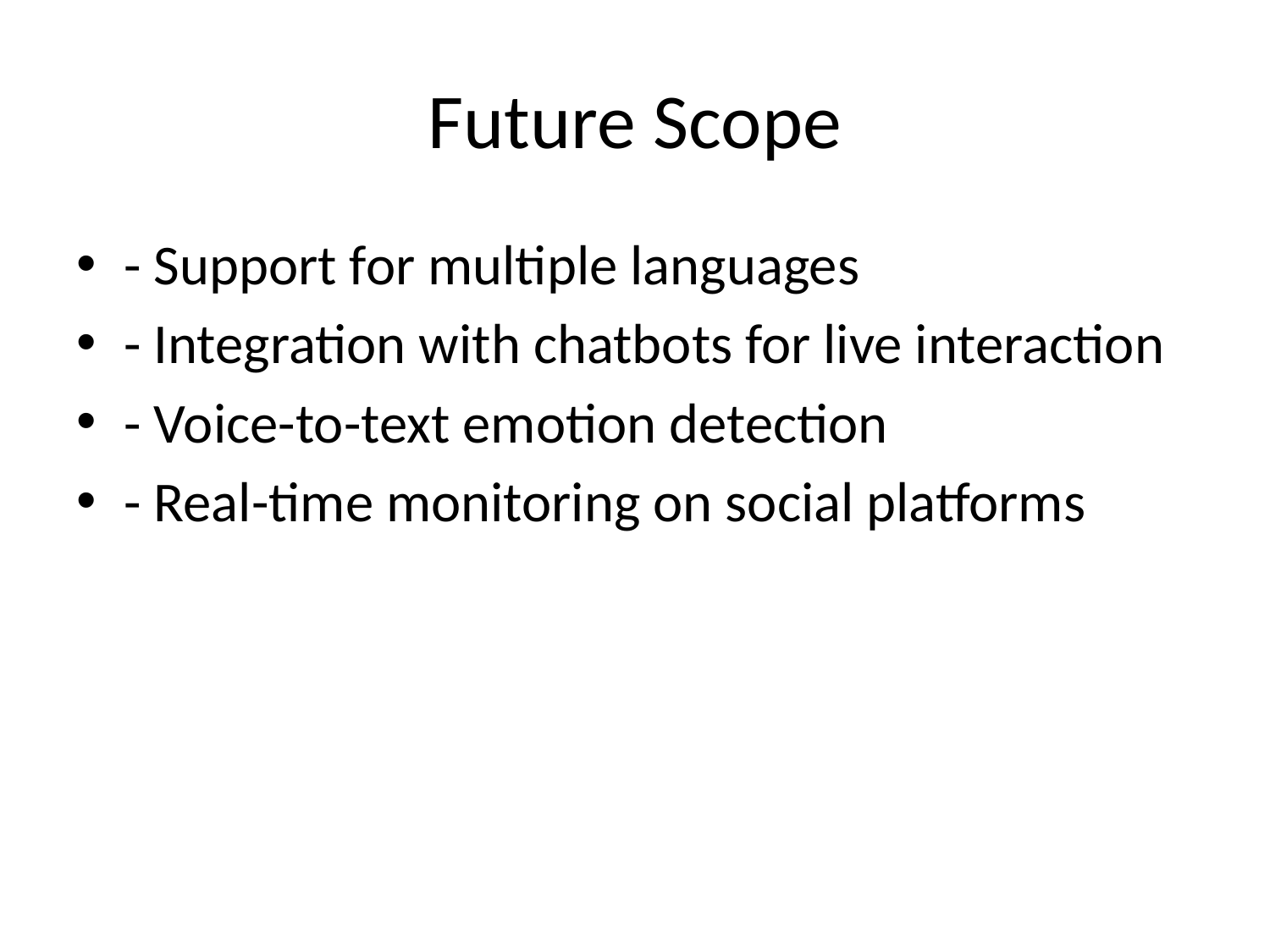

# Future Scope
- Support for multiple languages
- Integration with chatbots for live interaction
- Voice-to-text emotion detection
- Real-time monitoring on social platforms